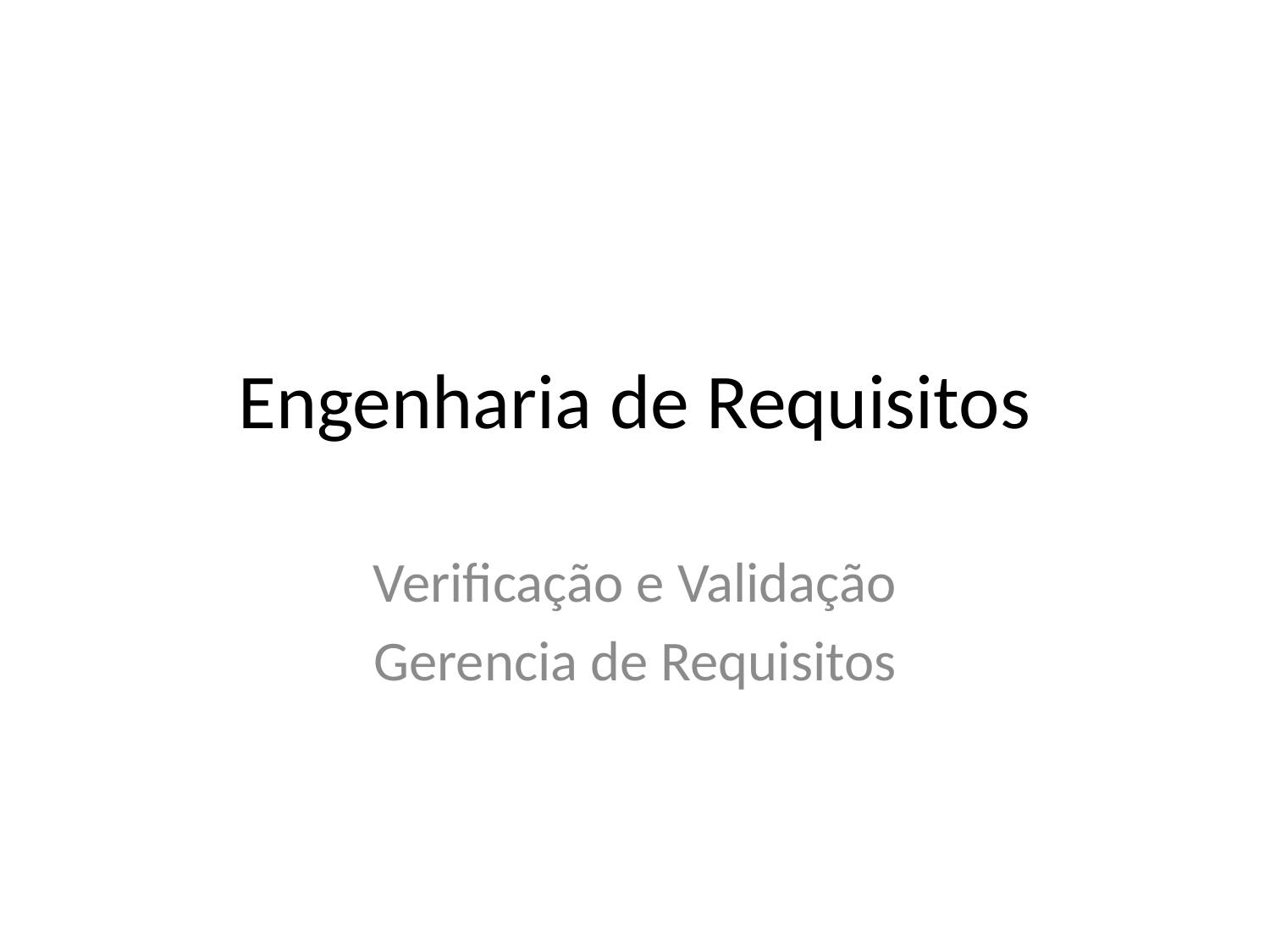

# Engenharia de Requisitos
Verificação e Validação
Gerencia de Requisitos